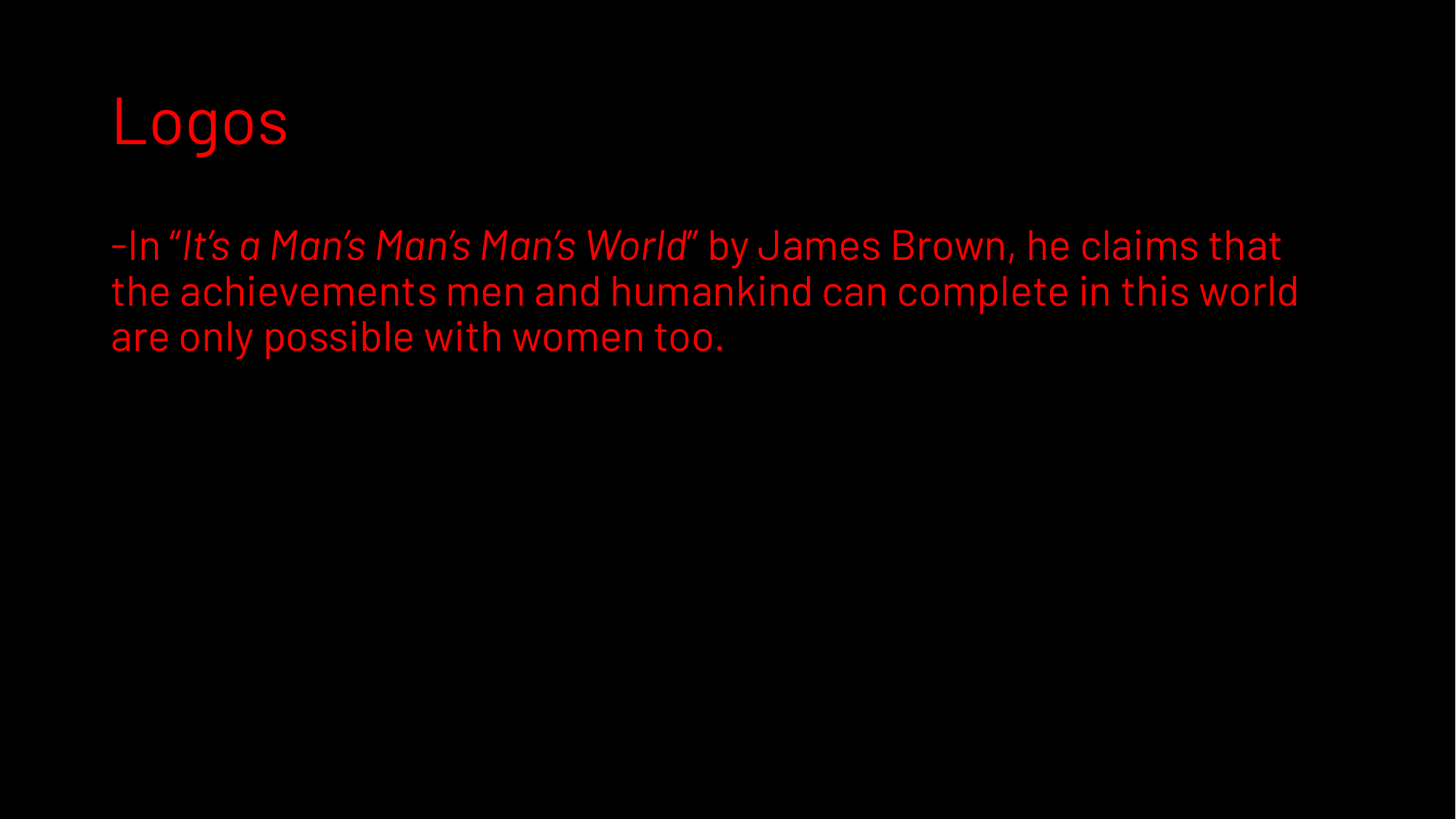

# Logos
-In “It’s a Man’s Man’s Man’s World” by James Brown, he claims that the achievements men and humankind can complete in this world are only possible with women too.